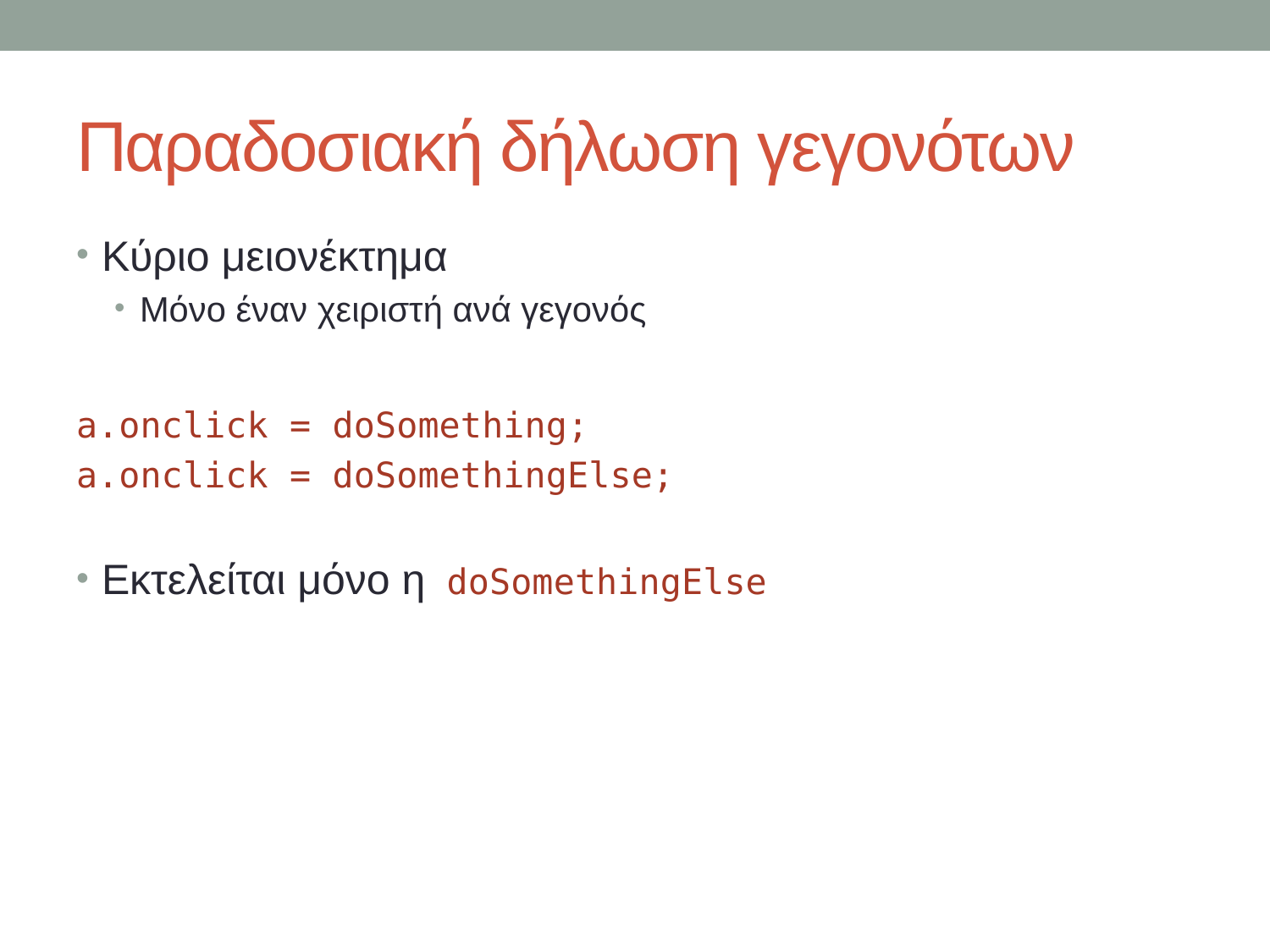

# Παραδοσιακή δήλωση γεγονότων
Κύριο μειονέκτημα
Μόνο έναν χειριστή ανά γεγονός

a.onclick = doSomething;
a.onclick = doSomethingElse;

Εκτελείται μόνο η doSomethingElse